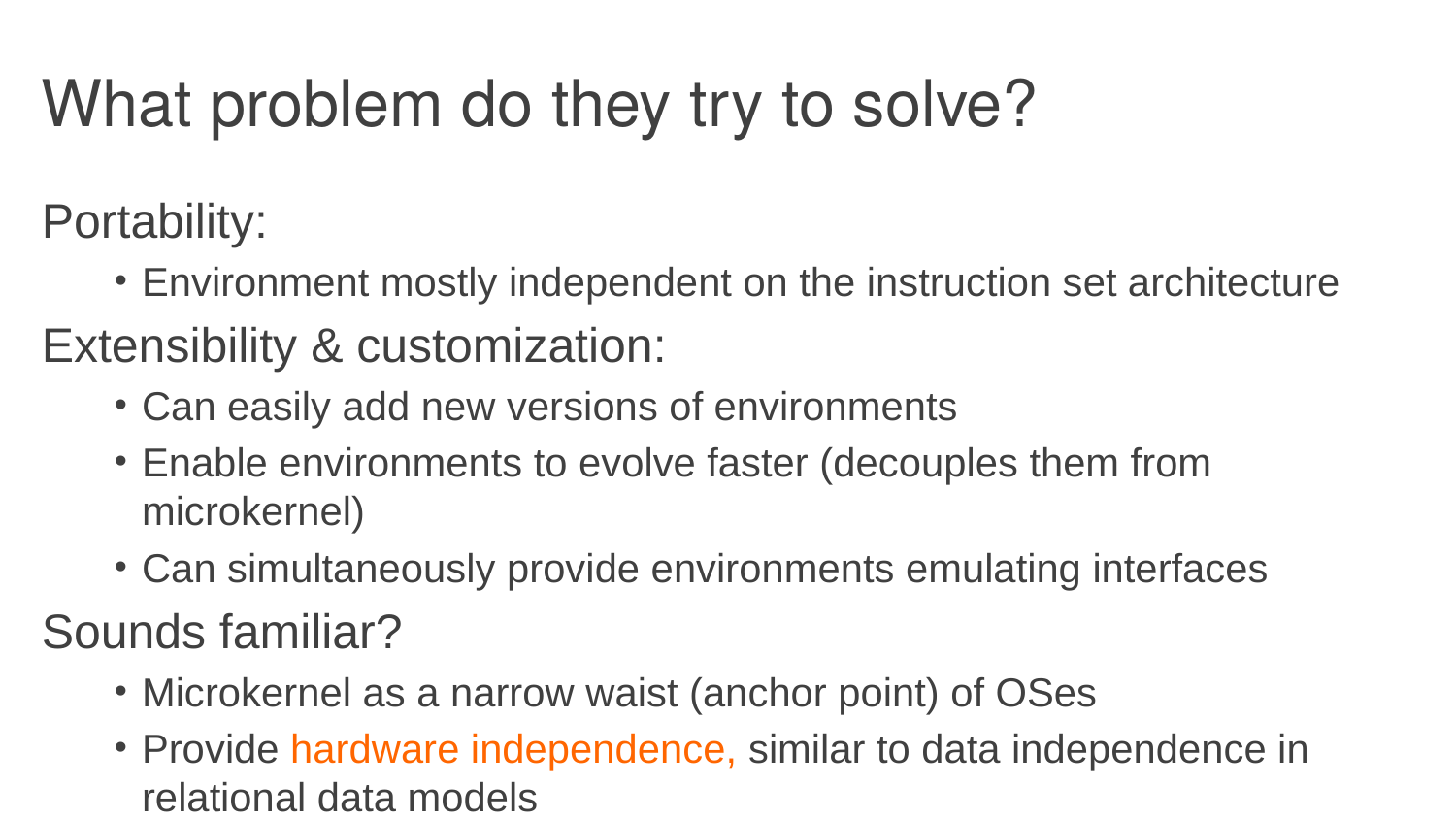

# What problem do they try to solve?
Portability:
Environment mostly independent on the instruction set architecture
Extensibility & customization:
Can easily add new versions of environments
Enable environments to evolve faster (decouples them from microkernel)
Can simultaneously provide environments emulating interfaces
Sounds familiar?
Microkernel as a narrow waist (anchor point) of OSes
Provide hardware independence, similar to data independence in relational data models